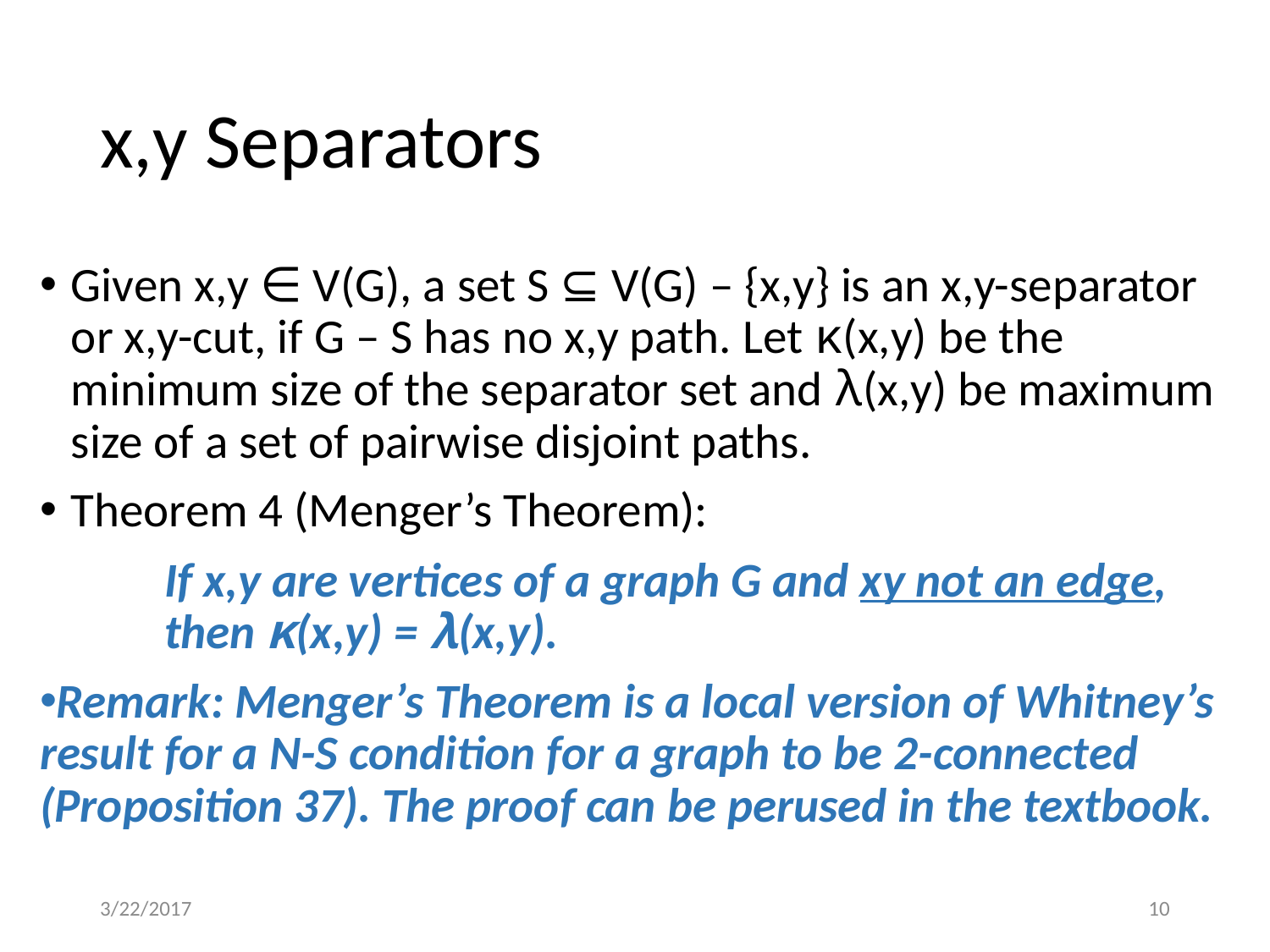

# x,y Separators
Given x,y ∈ V(G), a set S ⊆ V(G) – {x,y} is an x,y-separator or x,y-cut, if G – S has no x,y path. Let κ(x,y) be the minimum size of the separator set and λ(x,y) be maximum size of a set of pairwise disjoint paths.
Theorem 4 (Menger’s Theorem):
	If x,y are vertices of a graph G and xy not an edge, 	then κ(x,y) = λ(x,y).
Remark: Menger’s Theorem is a local version of Whitney’s result for a N-S condition for a graph to be 2-connected (Proposition 37). The proof can be perused in the textbook.

3/22/2017
10